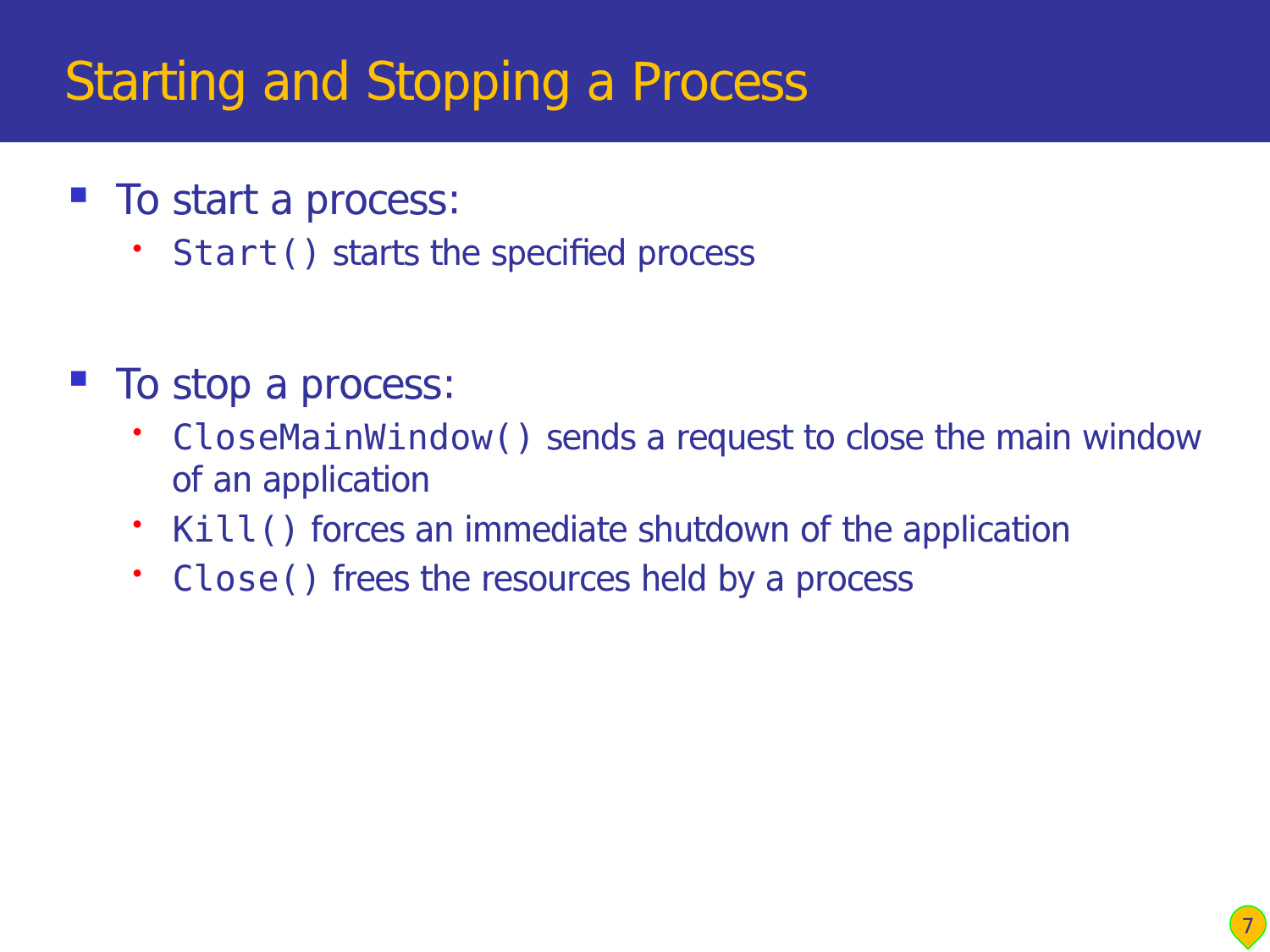

# Starting and Stopping a Process
To start a process:
Start() starts the specified process

To stop a process:
CloseMainWindow() sends a request to close the main window of an application
Kill() forces an immediate shutdown of the application
Close() frees the resources held by a process

7